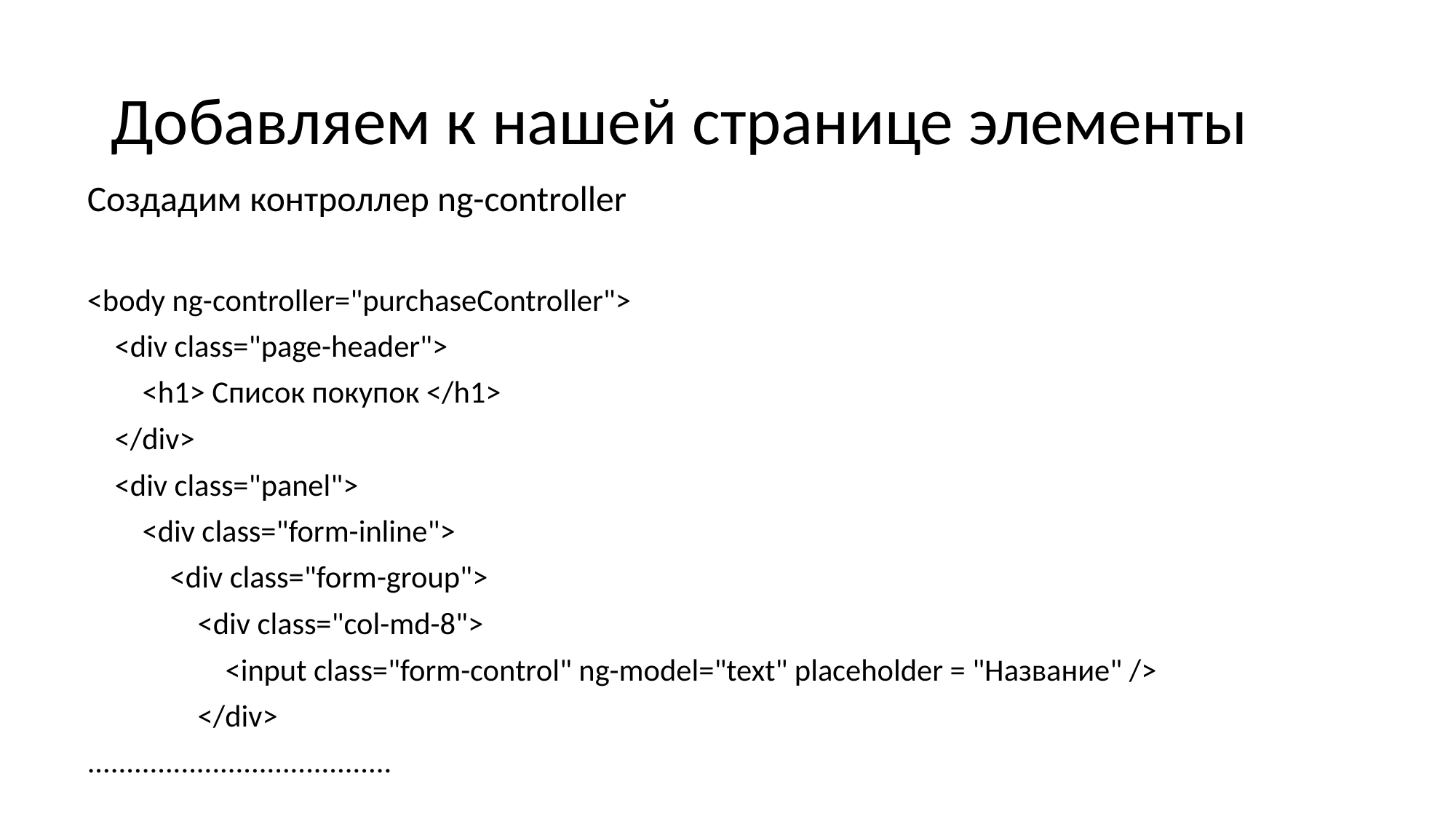

# Добавляем к нашей странице элементы
Создадим контроллер ng-controller

<body ng-controller="purchaseController">
    <div class="page-header">
        <h1> Список покупок </h1>
    </div>
    <div class="panel">
        <div class="form-inline">
            <div class="form-group">
                <div class="col-md-8">
                    <input class="form-control" ng-model="text" placeholder = "Название" />
                </div>
.......................................